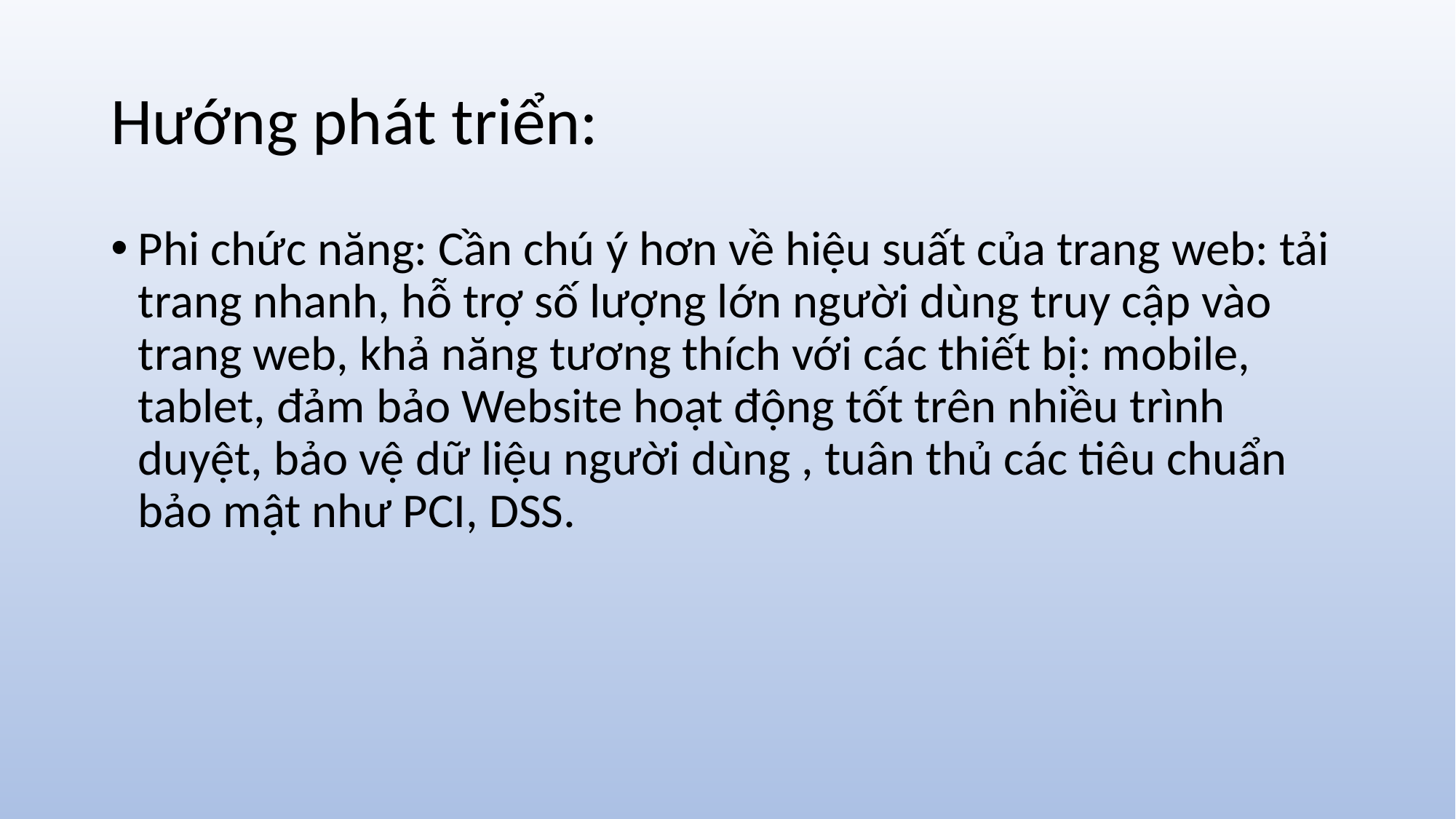

# Hướng phát triển:
Phi chức năng: Cần chú ý hơn về hiệu suất của trang web: tải trang nhanh, hỗ trợ số lượng lớn người dùng truy cập vào trang web, khả năng tương thích với các thiết bị: mobile, tablet, đảm bảo Website hoạt động tốt trên nhiều trình duyệt, bảo vệ dữ liệu người dùng , tuân thủ các tiêu chuẩn bảo mật như PCI, DSS.